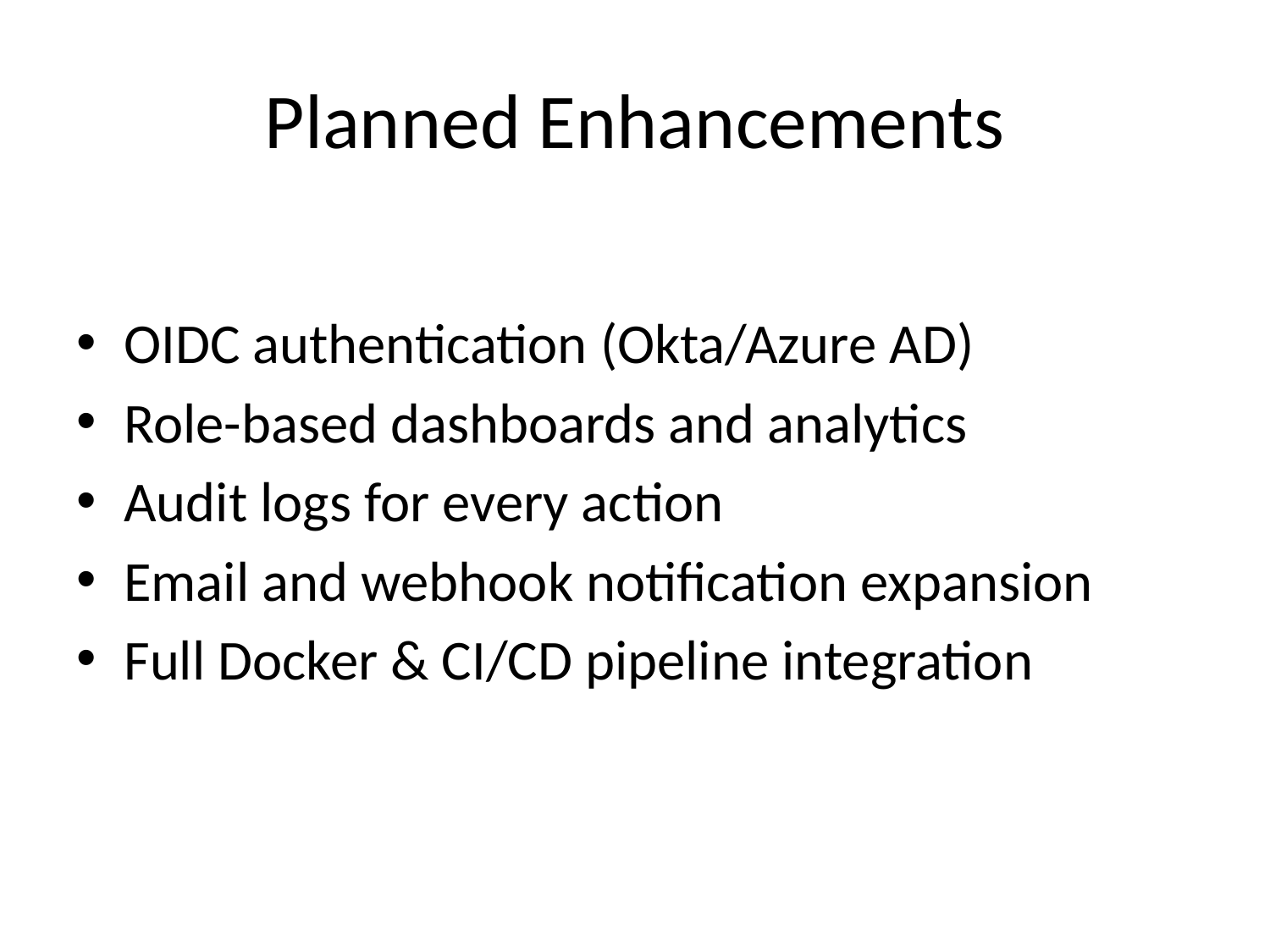

# Planned Enhancements

OIDC authentication (Okta/Azure AD)
Role-based dashboards and analytics
Audit logs for every action
Email and webhook notification expansion
Full Docker & CI/CD pipeline integration